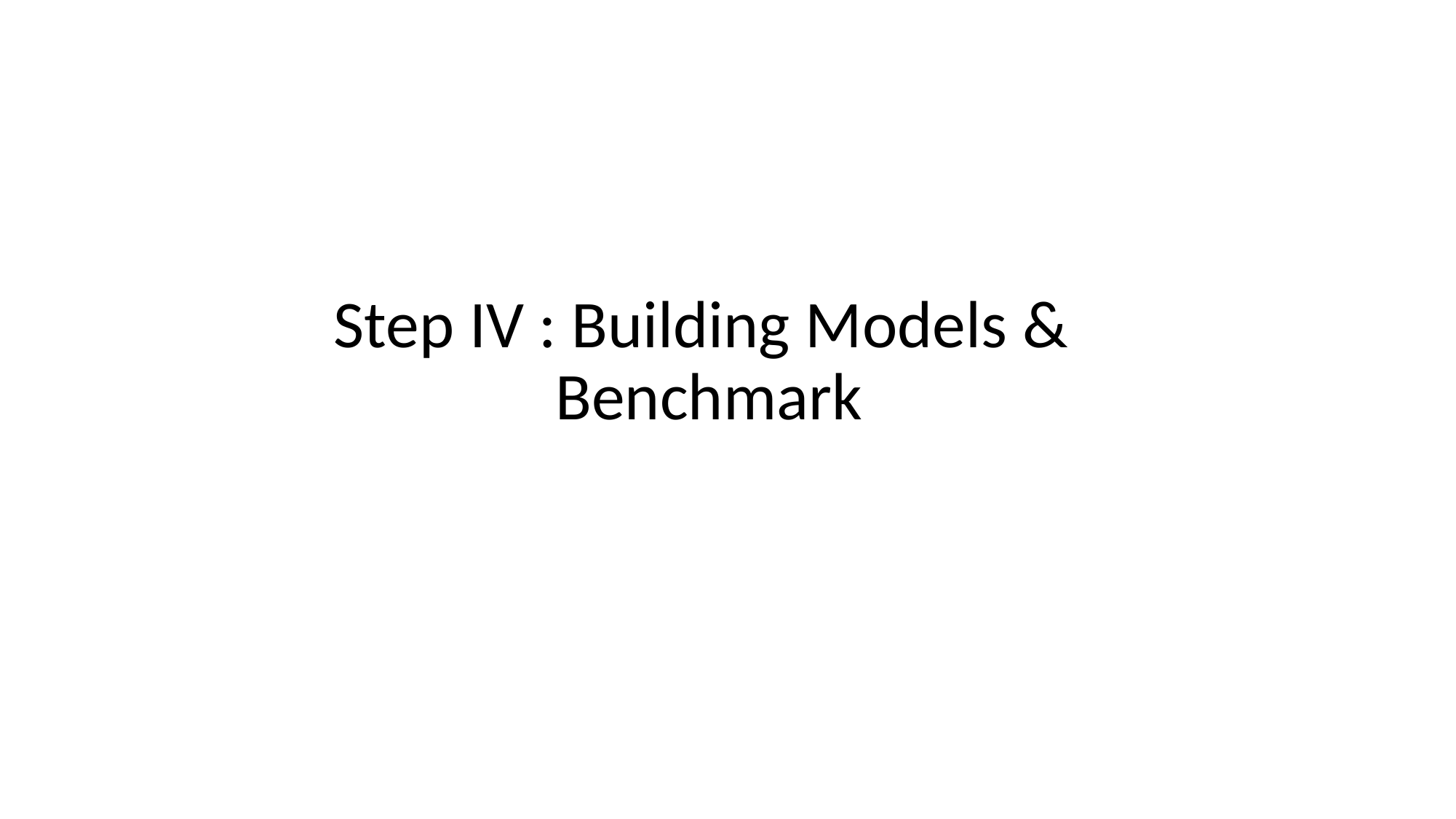

# Step IV : Building Models & Benchmark